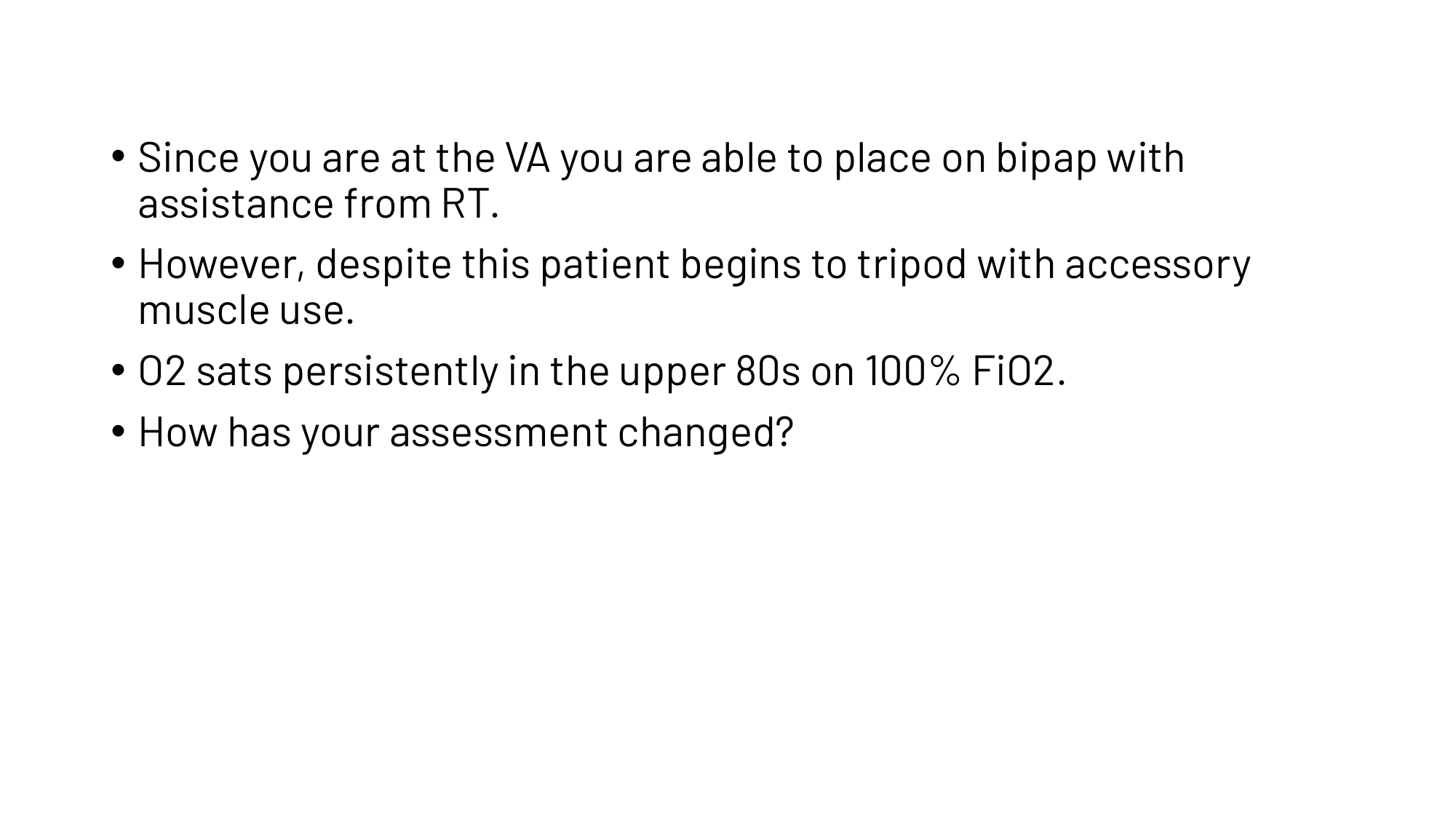

Since you are at the VA you are able to place on bipap with assistance from RT.
However, despite this patient begins to tripod with accessory muscle use.
O2 sats persistently in the upper 80s on 100% FiO2.
How has your assessment changed?